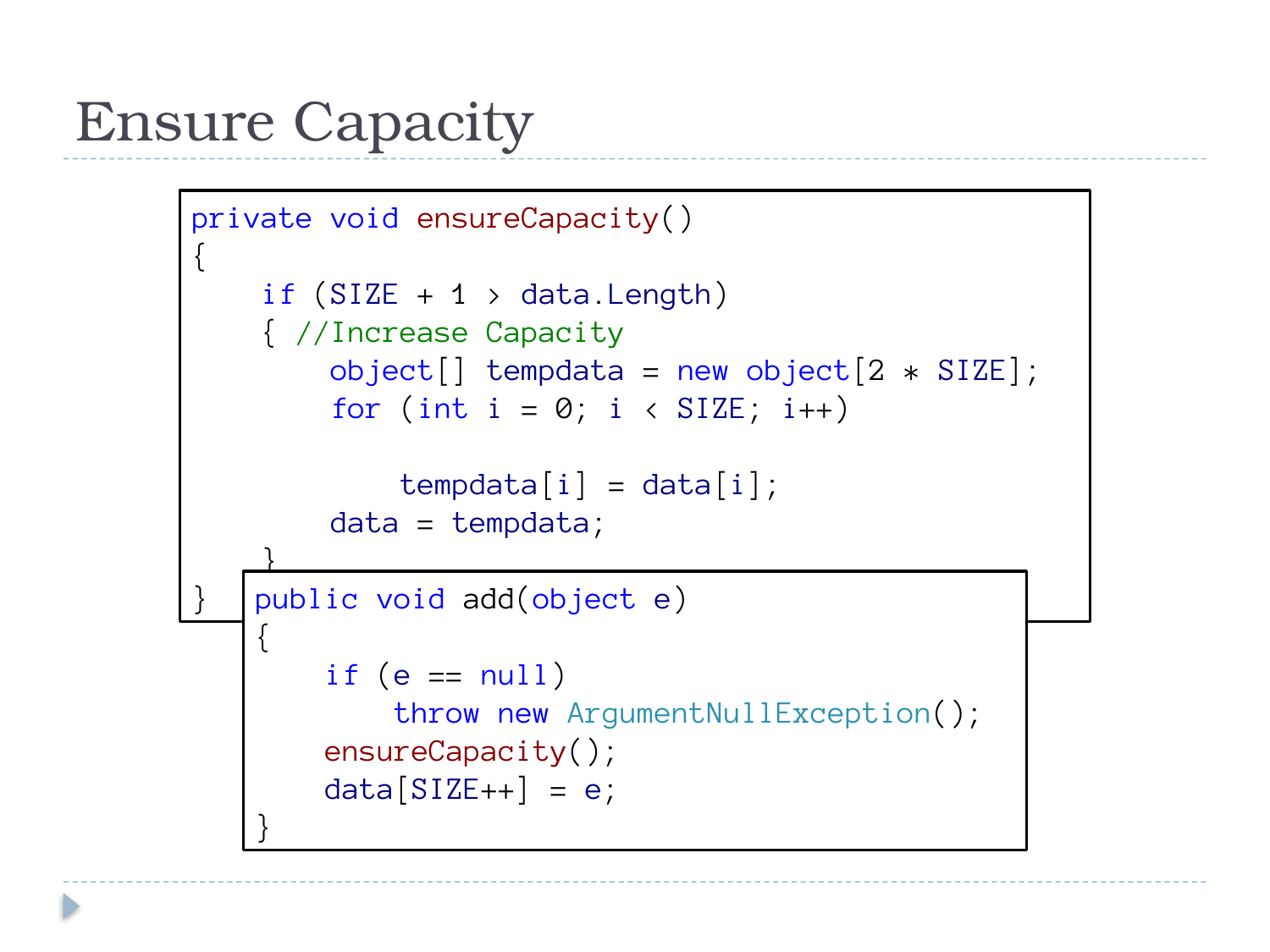

# Ensure Capacity
private void ensureCapacity()
{
    if (SIZE + 1 > data.Length)
    { //Increase Capacity
        object[] tempdata = new object[2 * SIZE];
        for (int i = 0; i < SIZE; i++)
            tempdata[i] = data[i];
        data = tempdata;
    }
}
public void add(object e)
{
    if (e == null)
        throw new ArgumentNullException();
    ensureCapacity();
    data[SIZE++] = e;
}